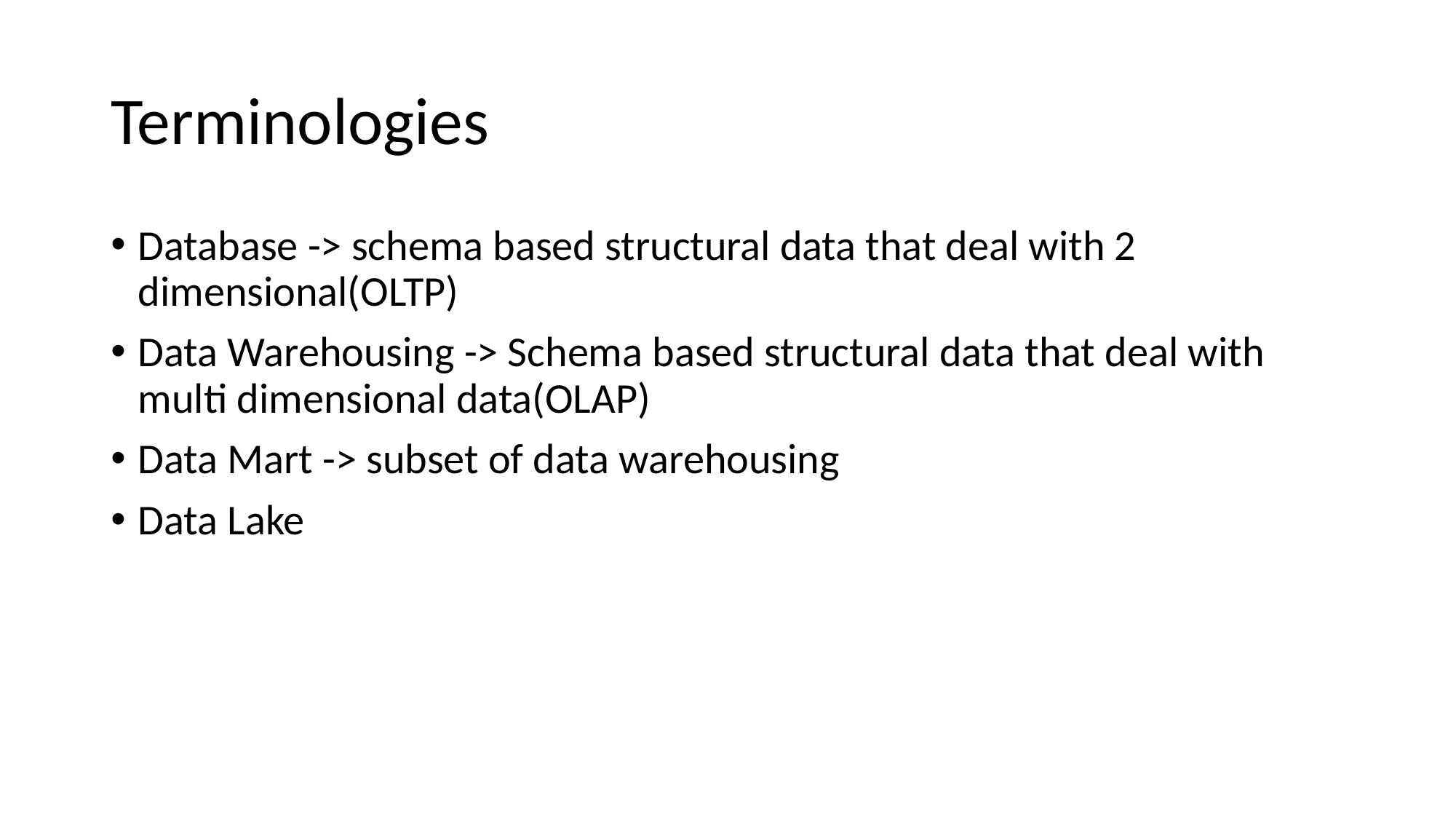

# Terminologies
Database -> schema based structural data that deal with 2 dimensional(OLTP)
Data Warehousing -> Schema based structural data that deal with multi dimensional data(OLAP)
Data Mart -> subset of data warehousing
Data Lake